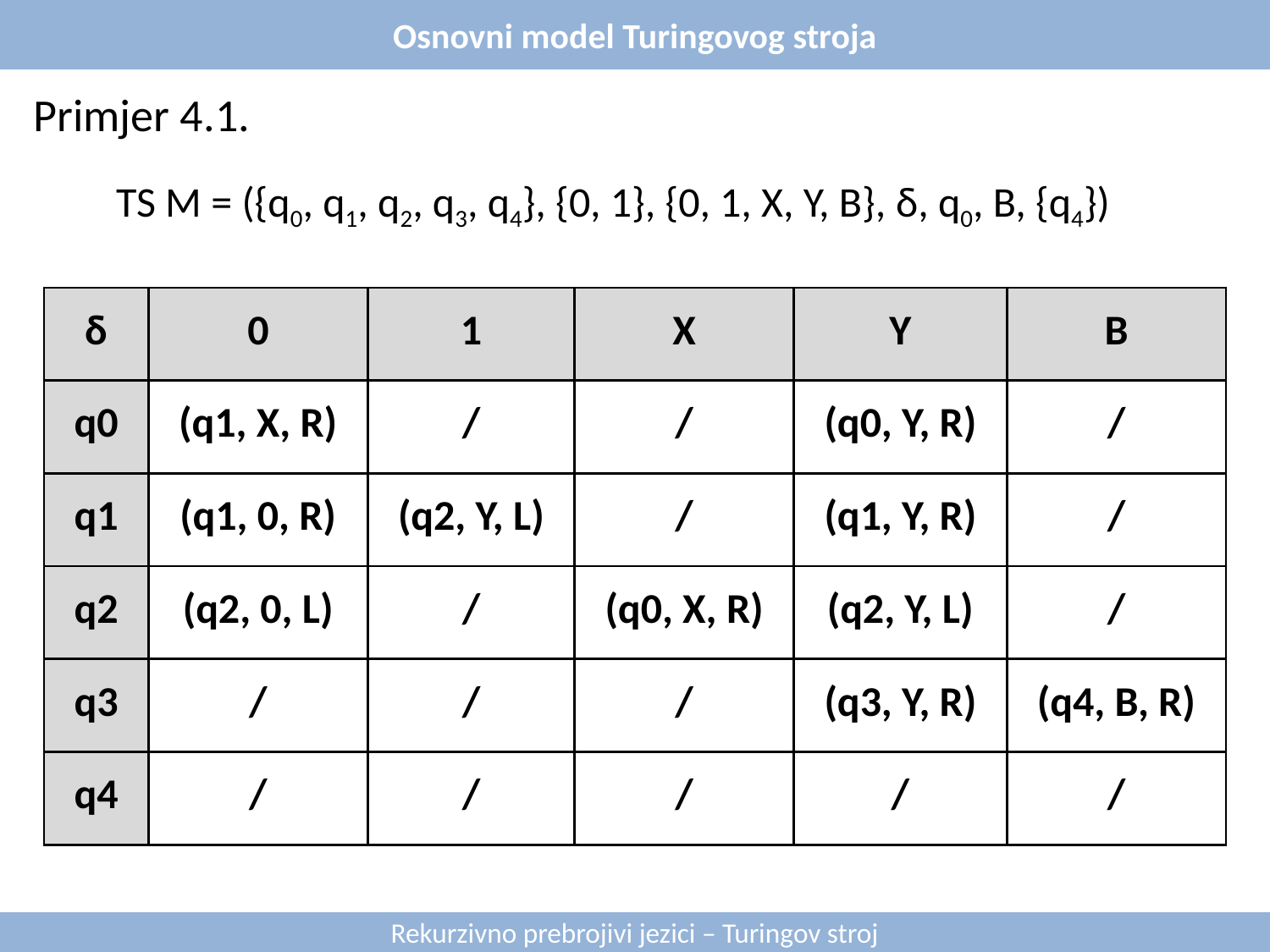

Osnovni model Turingovog stroja
Primjer 4.1.
TS M = ({q0, q1, q2, q3, q4}, {0, 1}, {0, 1, X, Y, B}, δ, q0, B, {q4})
| δ | 0 | 1 | X | Y | B |
| --- | --- | --- | --- | --- | --- |
| q0 | (q1, X, R) | / | / | (q0, Y, R) | / |
| q1 | (q1, 0, R) | (q2, Y, L) | / | (q1, Y, R) | / |
| q2 | (q2, 0, L) | / | (q0, X, R) | (q2, Y, L) | / |
| q3 | / | / | / | (q3, Y, R) | (q4, B, R) |
| q4 | / | / | / | / | / |
Rekurzivno prebrojivi jezici – Turingov stroj